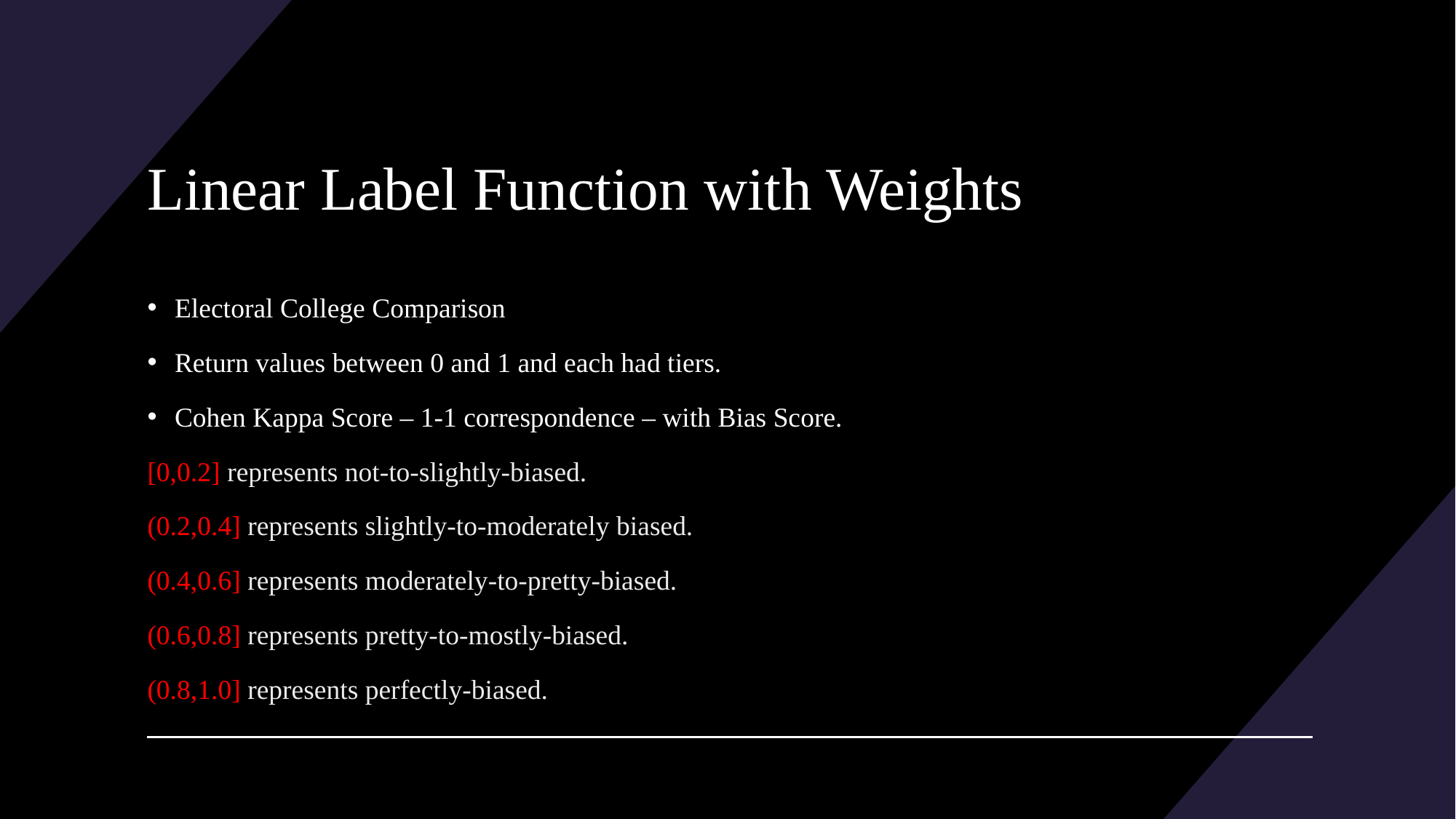

# Linear Label Function with Weights
Electoral College Comparison
Return values between 0 and 1 and each had tiers.
Cohen Kappa Score – 1-1 correspondence – with Bias Score.
[0,0.2] represents not-to-slightly-biased.
(0.2,0.4] represents slightly-to-moderately biased.
(0.4,0.6] represents moderately-to-pretty-biased.
(0.6,0.8] represents pretty-to-mostly-biased.
(0.8,1.0] represents perfectly-biased.